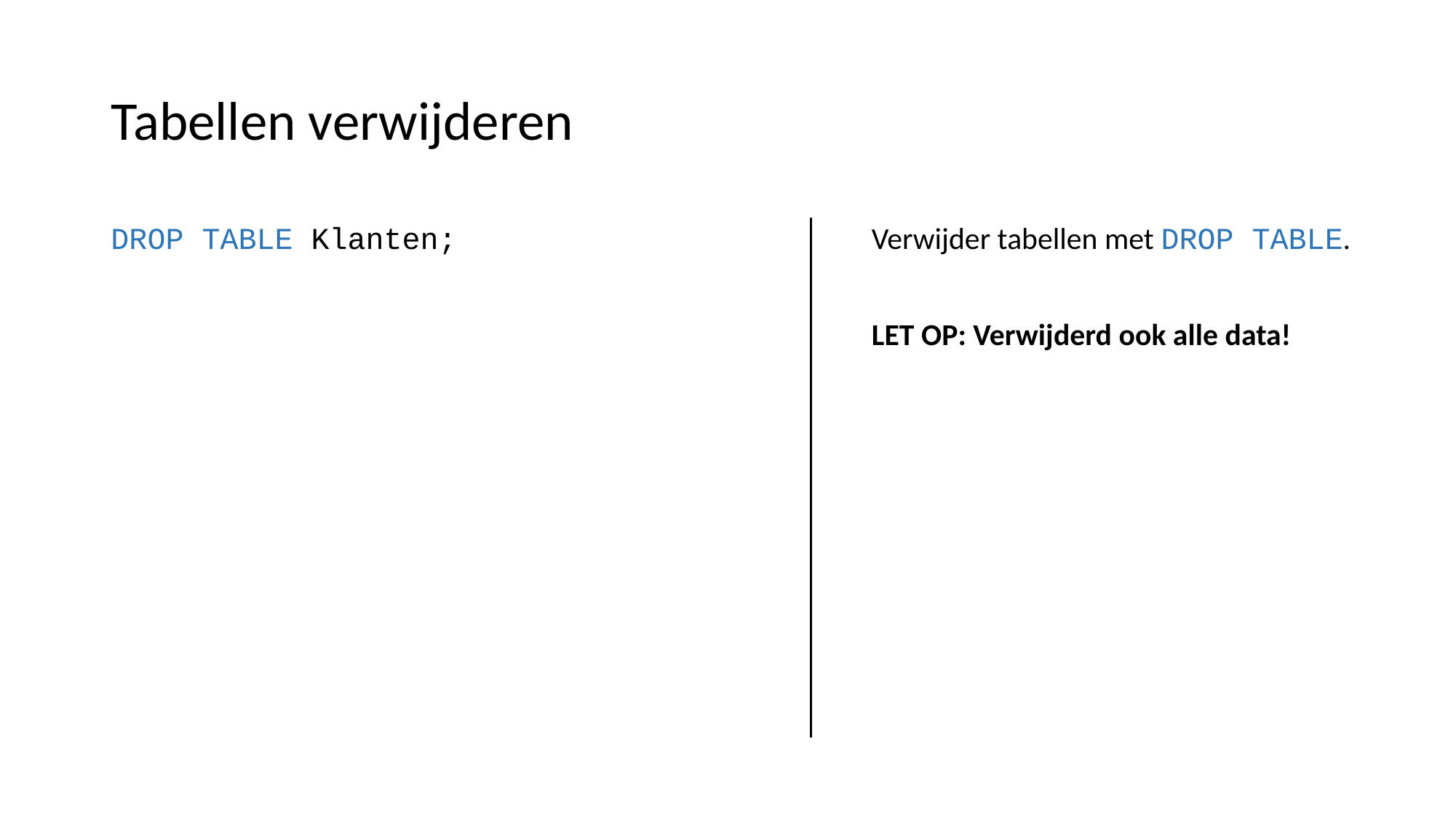

# Tabellen verwijderen
DROP TABLE Klanten;

Verwijder tabellen met DROP TABLE.

LET OP: Verwijderd ook alle data!